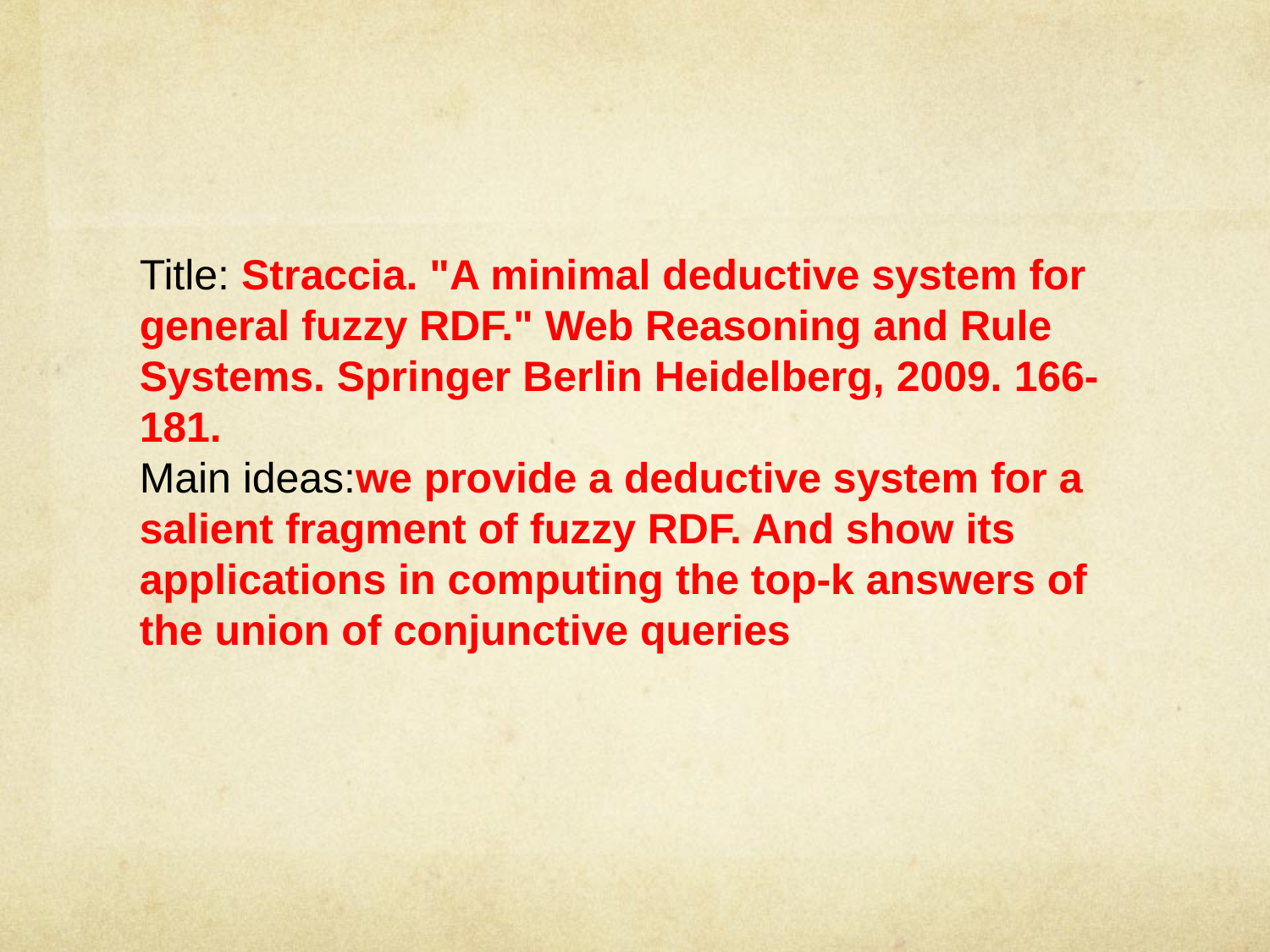

Title: Straccia. "A minimal deductive system for general fuzzy RDF." Web Reasoning and Rule Systems. Springer Berlin Heidelberg, 2009. 166-181.
Main ideas:we provide a deductive system for a salient fragment of fuzzy RDF. And show its applications in computing the top-k answers of the union of conjunctive queries